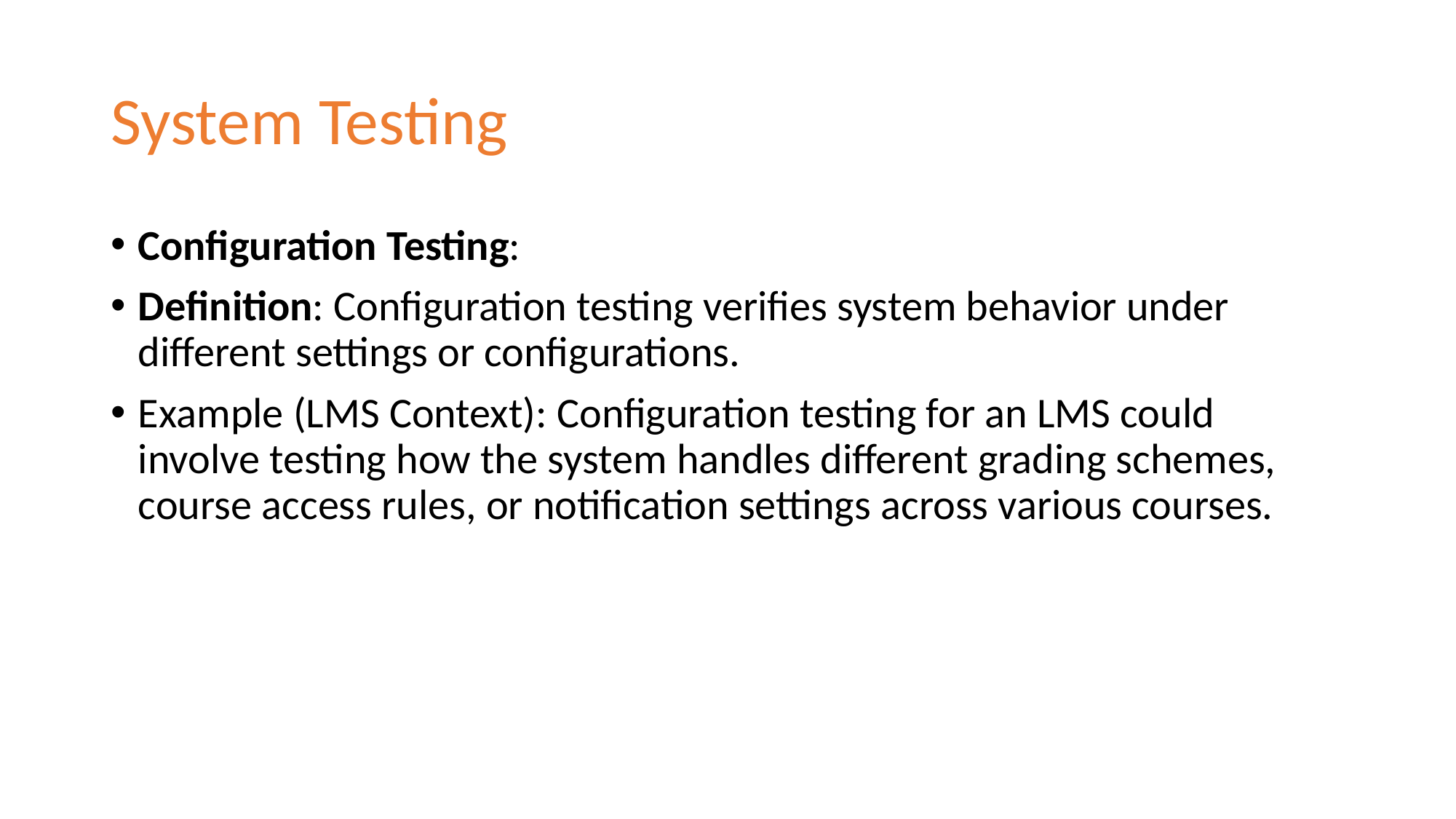

# System Testing
Configuration Testing:
Definition: Configuration testing verifies system behavior under different settings or configurations.
Example (LMS Context): Configuration testing for an LMS could involve testing how the system handles different grading schemes, course access rules, or notification settings across various courses.